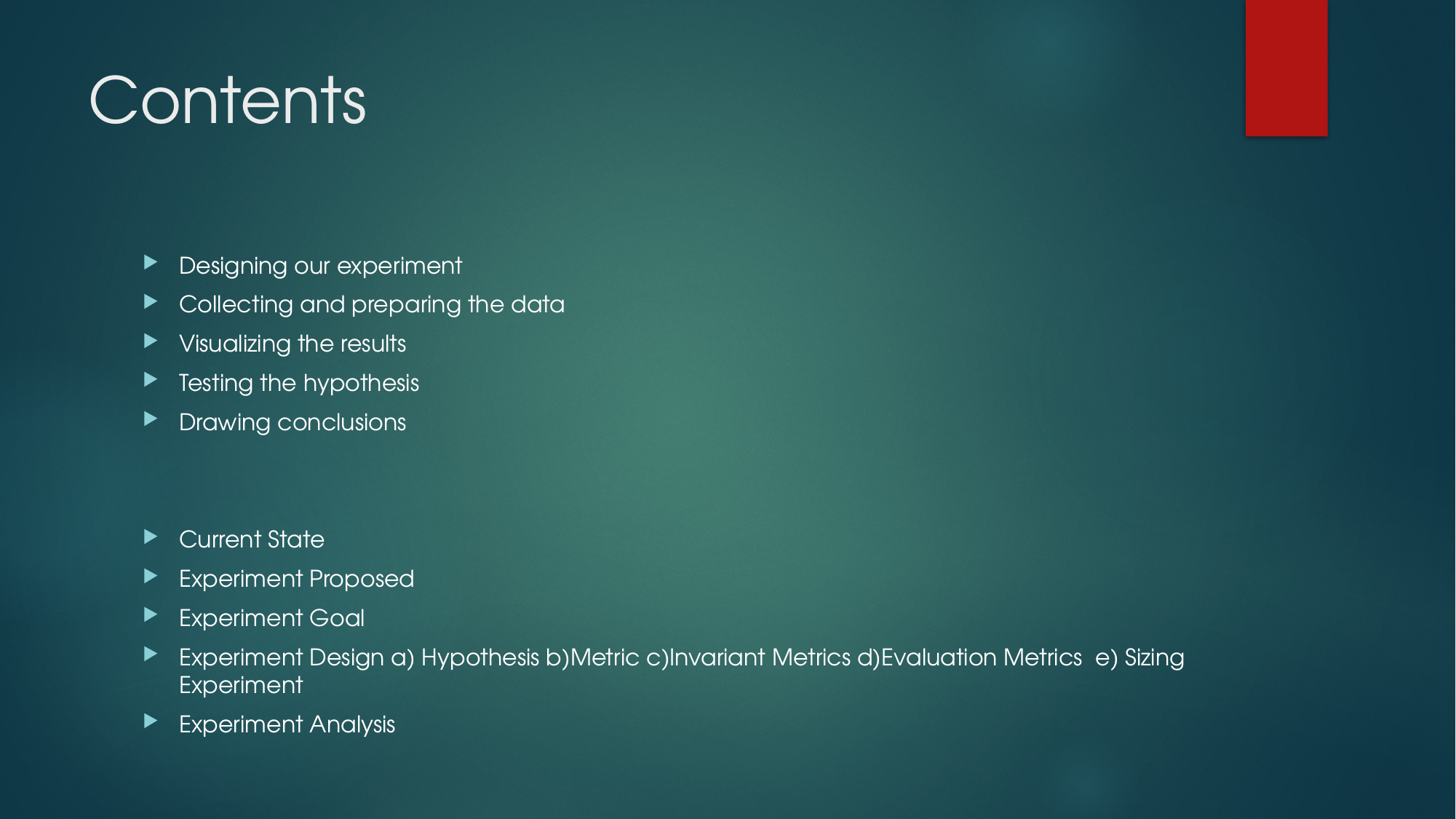

# Contents
Designing our experiment
Collecting and preparing the data
Visualizing the results
Testing the hypothesis
Drawing conclusions

Current State
Experiment Proposed
Experiment Goal
Experiment Design a) Hypothesis b)Metric c)Invariant Metrics d)Evaluation Metrics  e) Sizing Experiment
Experiment Analysis